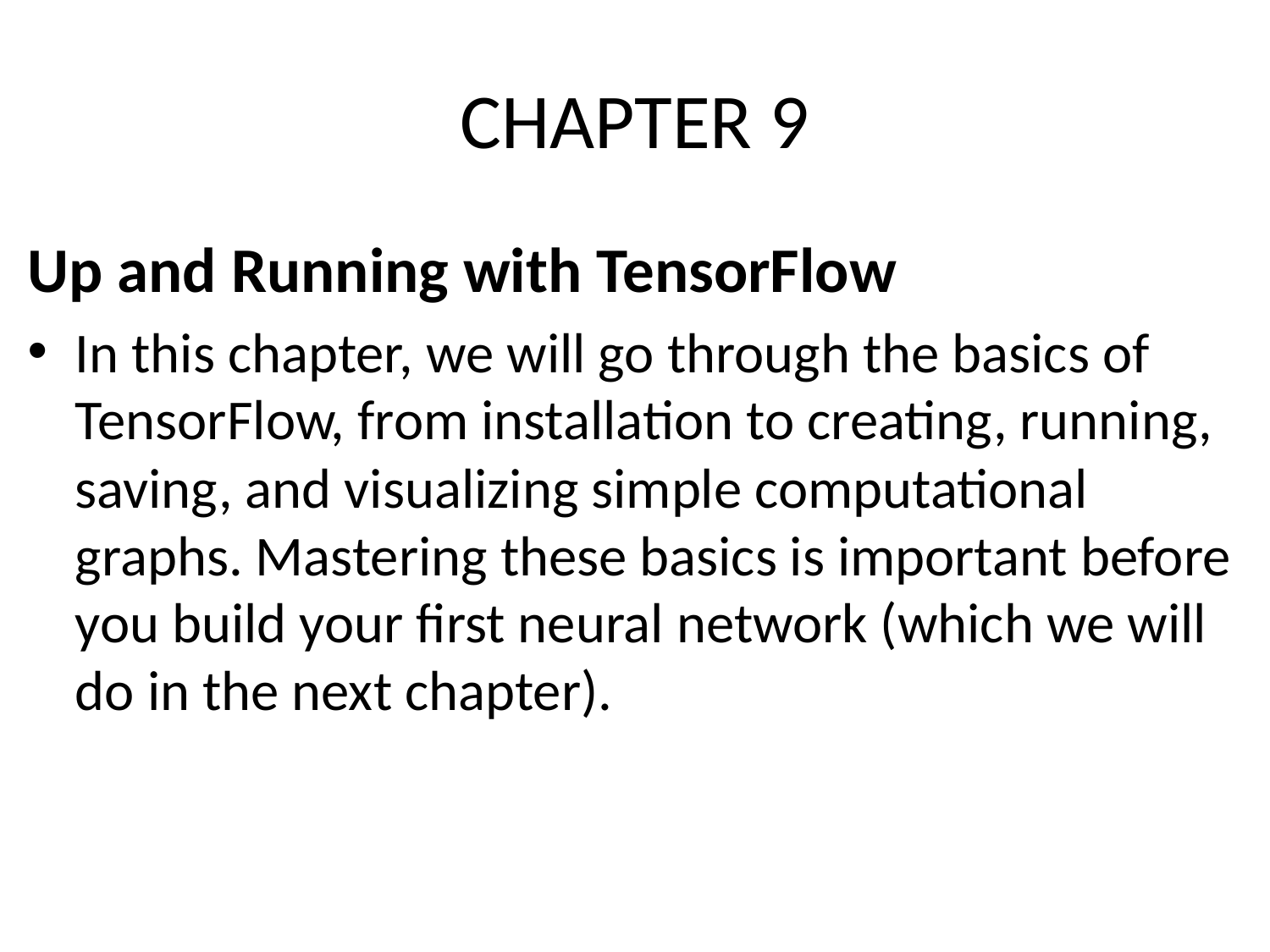

# CHAPTER 9
Up and Running with TensorFlow
In this chapter, we will go through the basics of TensorFlow, from installation to creating, running, saving, and visualizing simple computational graphs. Mastering these basics is important before you build your first neural network (which we will do in the next chapter).